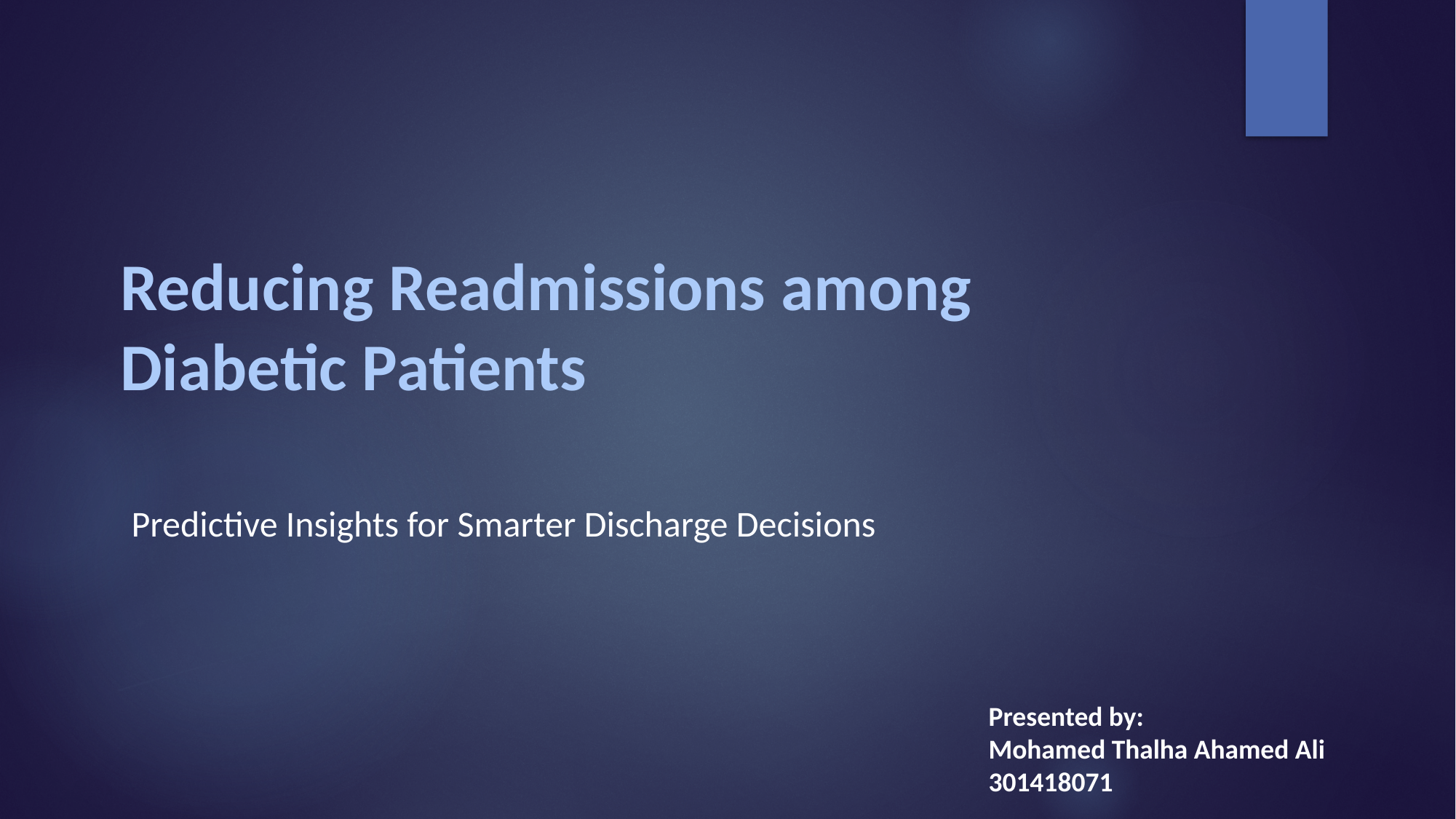

# Reducing Readmissions among Diabetic Patients
Predictive Insights for Smarter Discharge Decisions
Presented by:
Mohamed Thalha Ahamed Ali
301418071